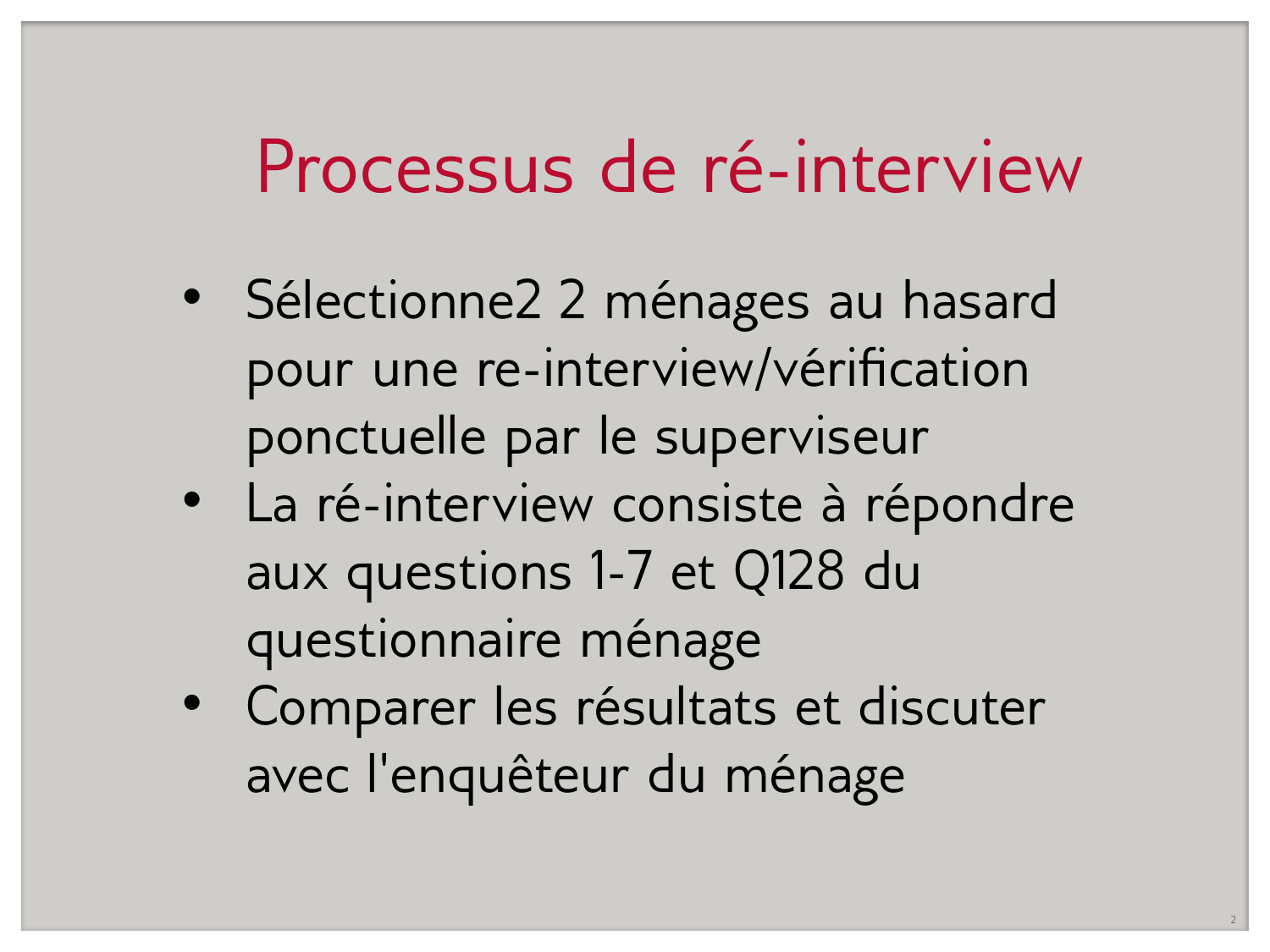

# Processus de ré-interview
Sélectionne2 2 ménages au hasard pour une re-interview/vérification ponctuelle par le superviseur
La ré-interview consiste à répondre aux questions 1-7 et Q128 du questionnaire ménage
Comparer les résultats et discuter avec l'enquêteur du ménage

2